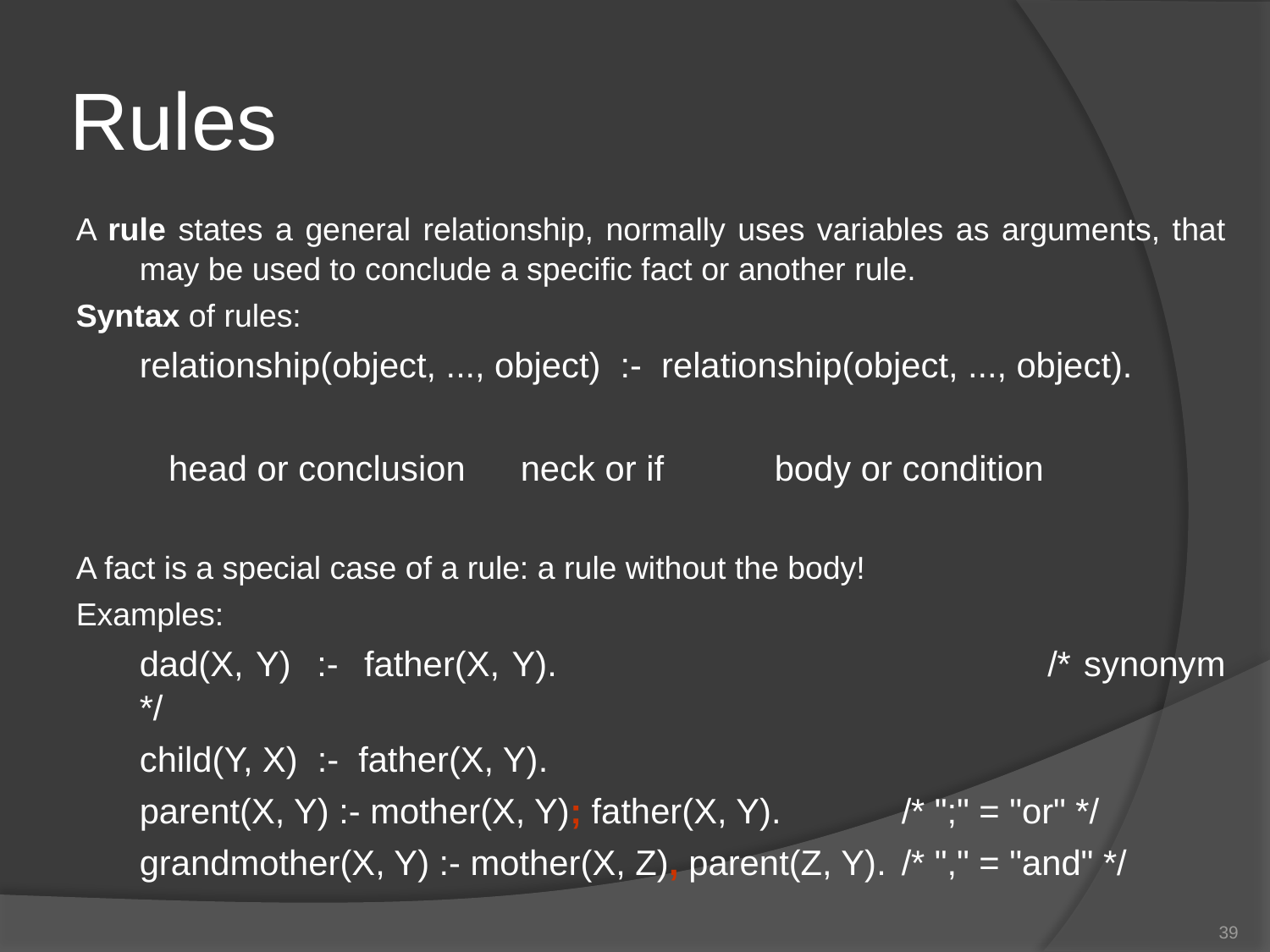

# Rules
A rule states a general relationship, normally uses variables as arguments, that may be used to conclude a specific fact or another rule.
Syntax of rules:
	relationship(object, ..., object)  :-  relationship(object, ..., object).

	   head or conclusion	neck or if	body or condition

A fact is a special case of a rule: a rule without the body!
Examples:
	dad(X, Y)  :-  father(X, Y).				/* synonym */
	child(Y, X)  :-  father(X, Y).
	parent(X, Y) :- mother(X, Y); father(X, Y).	/* ";" = "or" */
	grandmother(X, Y) :- mother(X, Z), parent(Z, Y).	/* "," = "and" */
39